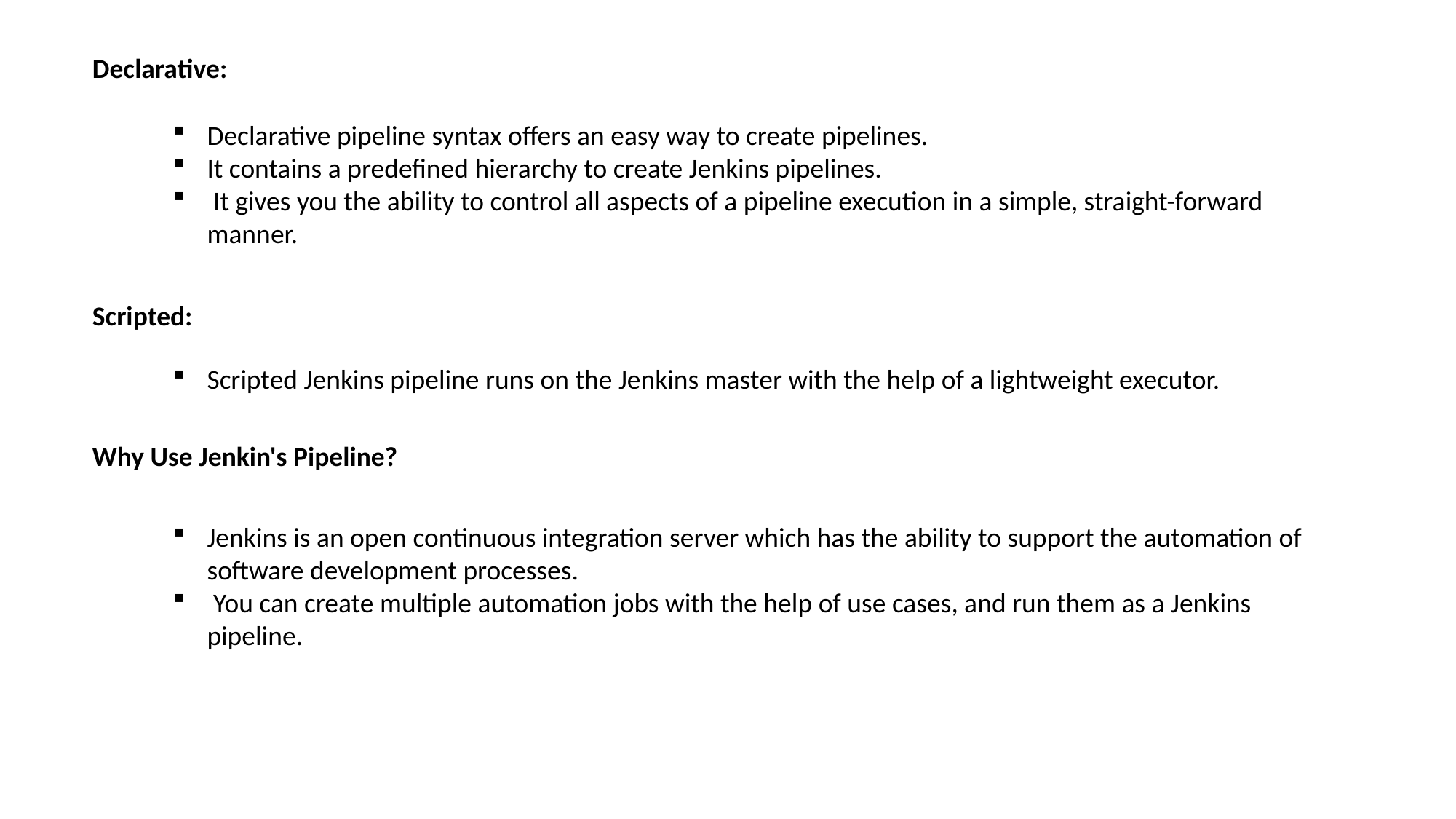

Declarative:
Declarative pipeline syntax offers an easy way to create pipelines.
It contains a predefined hierarchy to create Jenkins pipelines.
 It gives you the ability to control all aspects of a pipeline execution in a simple, straight-forward manner.
Scripted:
Scripted Jenkins pipeline runs on the Jenkins master with the help of a lightweight executor.

Why Use Jenkin's Pipeline?
Jenkins is an open continuous integration server which has the ability to support the automation of software development processes.
 You can create multiple automation jobs with the help of use cases, and run them as a Jenkins pipeline.